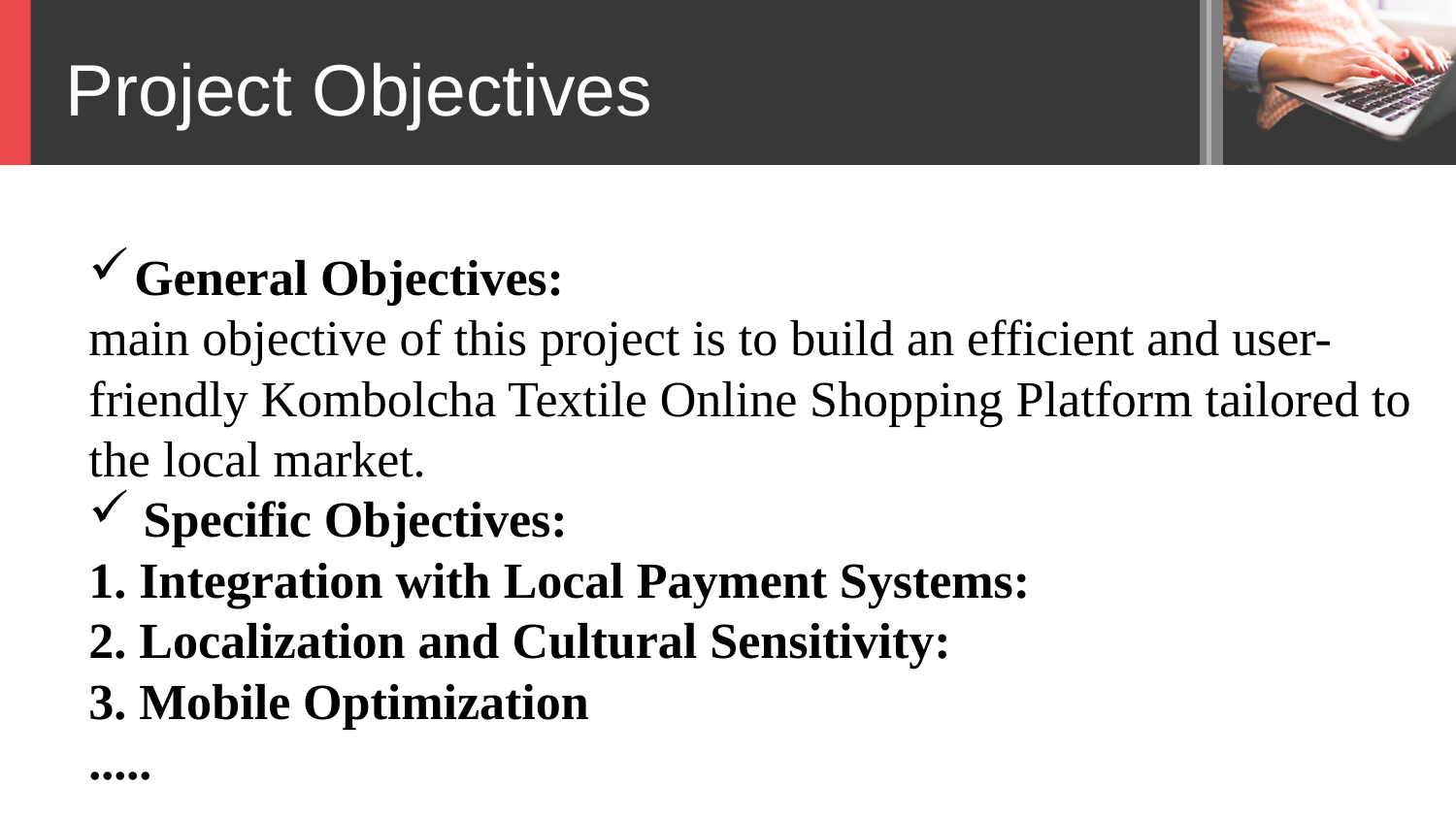

Project Objectives
General Objectives:
main objective of this project is to build an efficient and user-friendly Kombolcha Textile Online Shopping Platform tailored to the local market.
Specific Objectives:
1. Integration with Local Payment Systems:
2. Localization and Cultural Sensitivity:
3. Mobile Optimization
.....